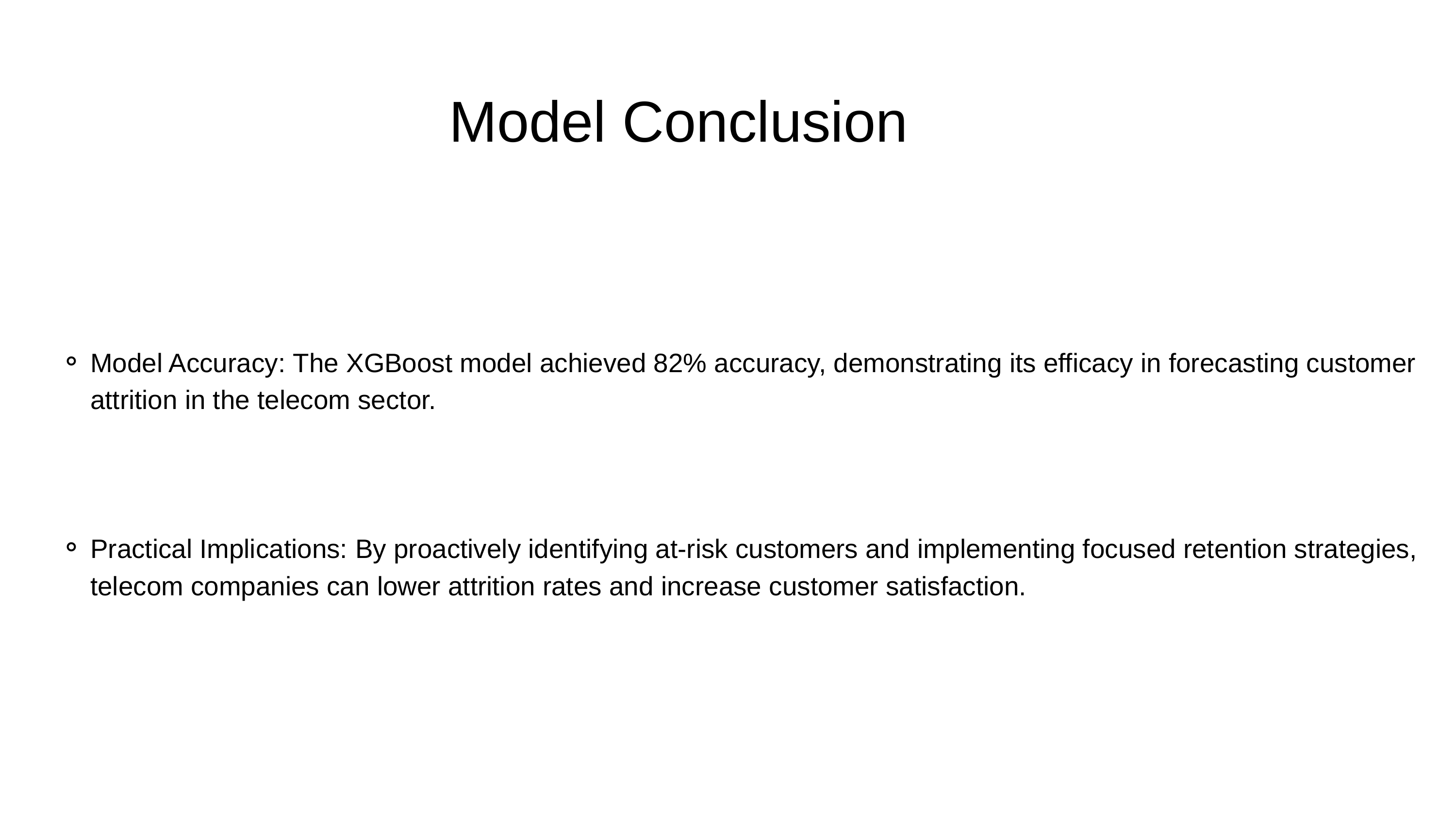

Model Conclusion
Model Accuracy: The XGBoost model achieved 82% accuracy, demonstrating its efficacy in forecasting customer attrition in the telecom sector.

Practical Implications: By proactively identifying at-risk customers and implementing focused retention strategies, telecom companies can lower attrition rates and increase customer satisfaction.